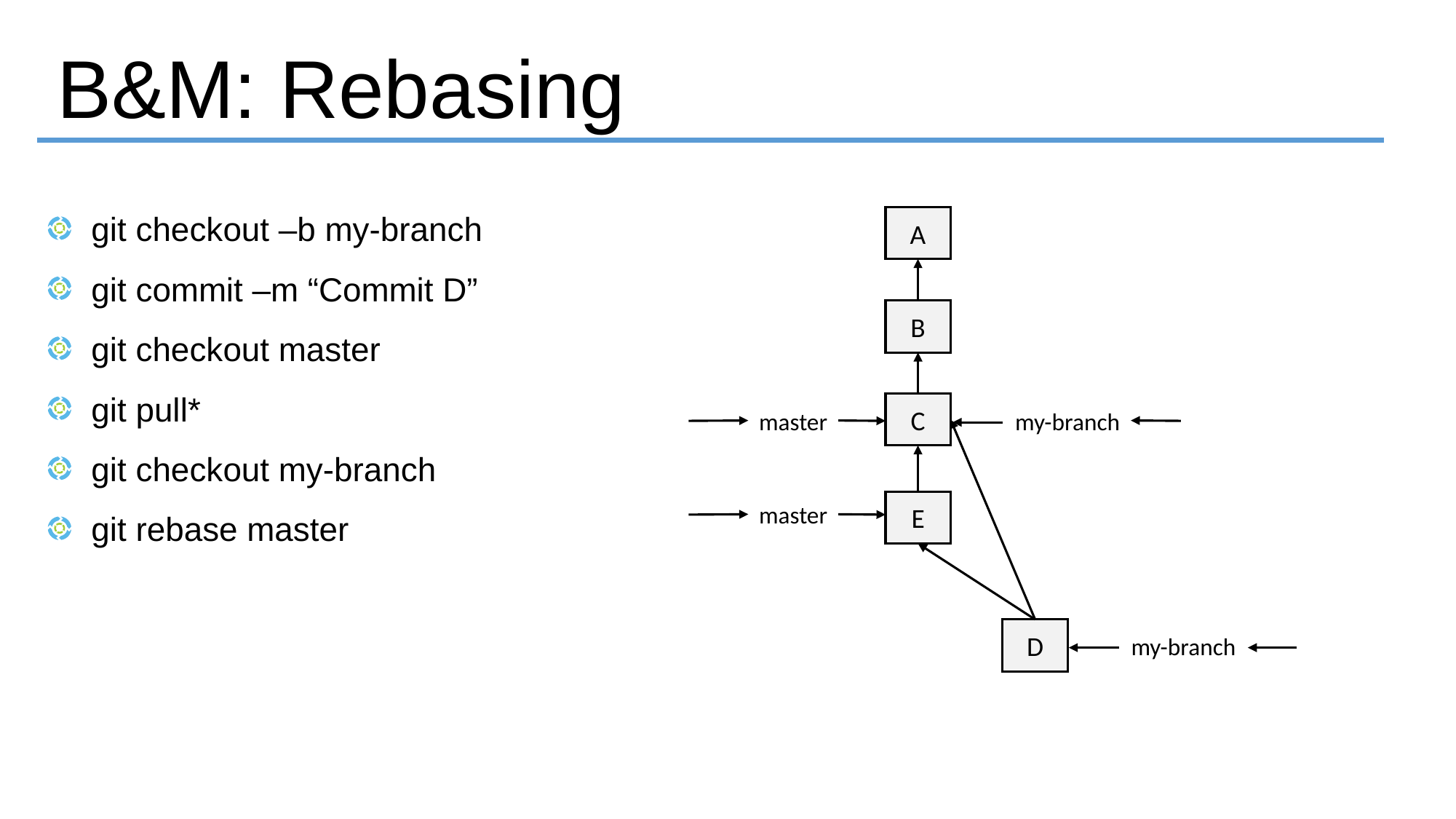

B&M: Rebasing
 git checkout –b my-branch
 git commit –m “Commit D”
 git checkout master
 git pull*
 git checkout my-branch
 git rebase master
A
B
C
master
my-branch
E
master
D
my-branch